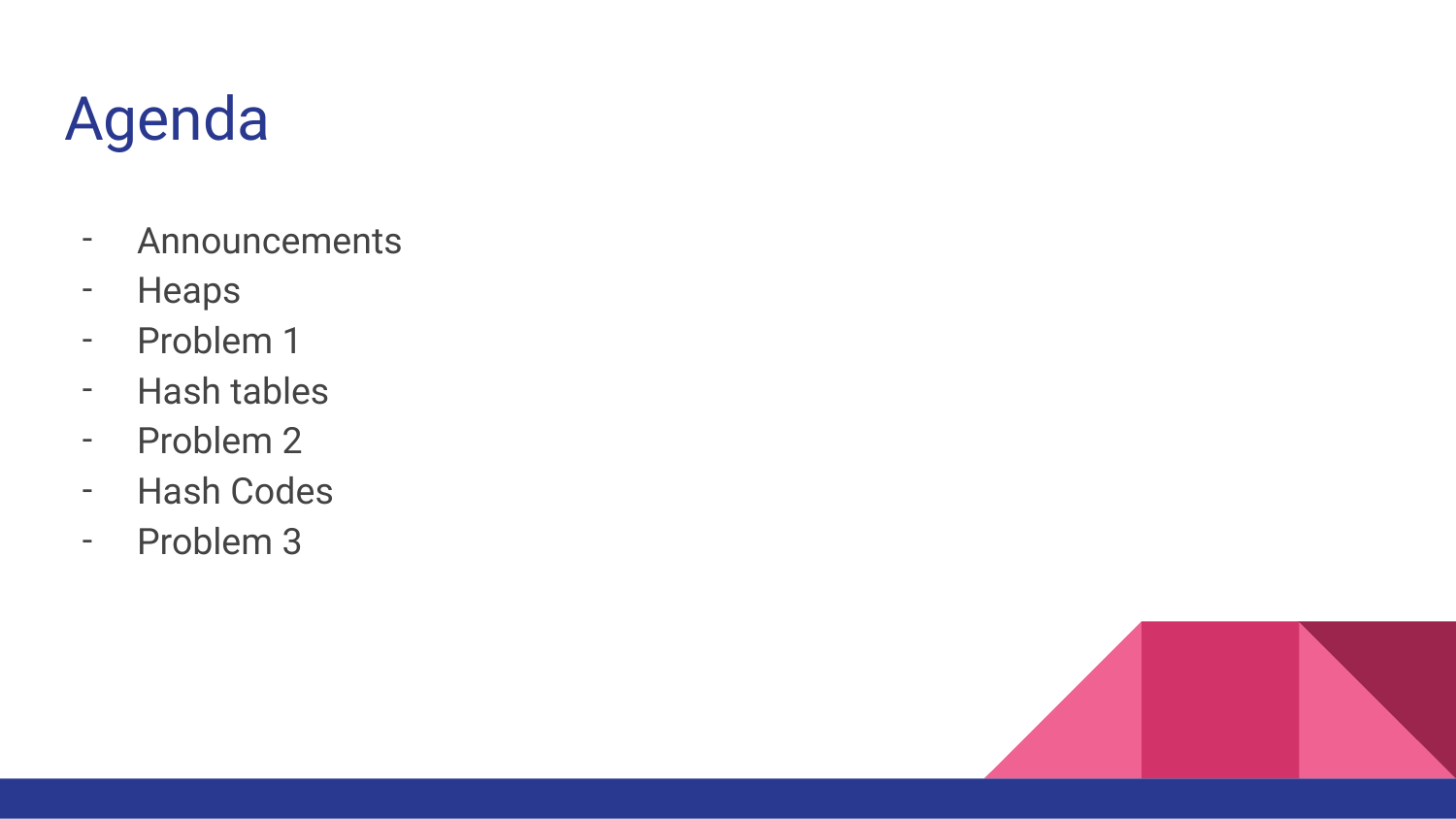

# Agenda
Announcements
Heaps
Problem 1
Hash tables
Problem 2
Hash Codes
Problem 3